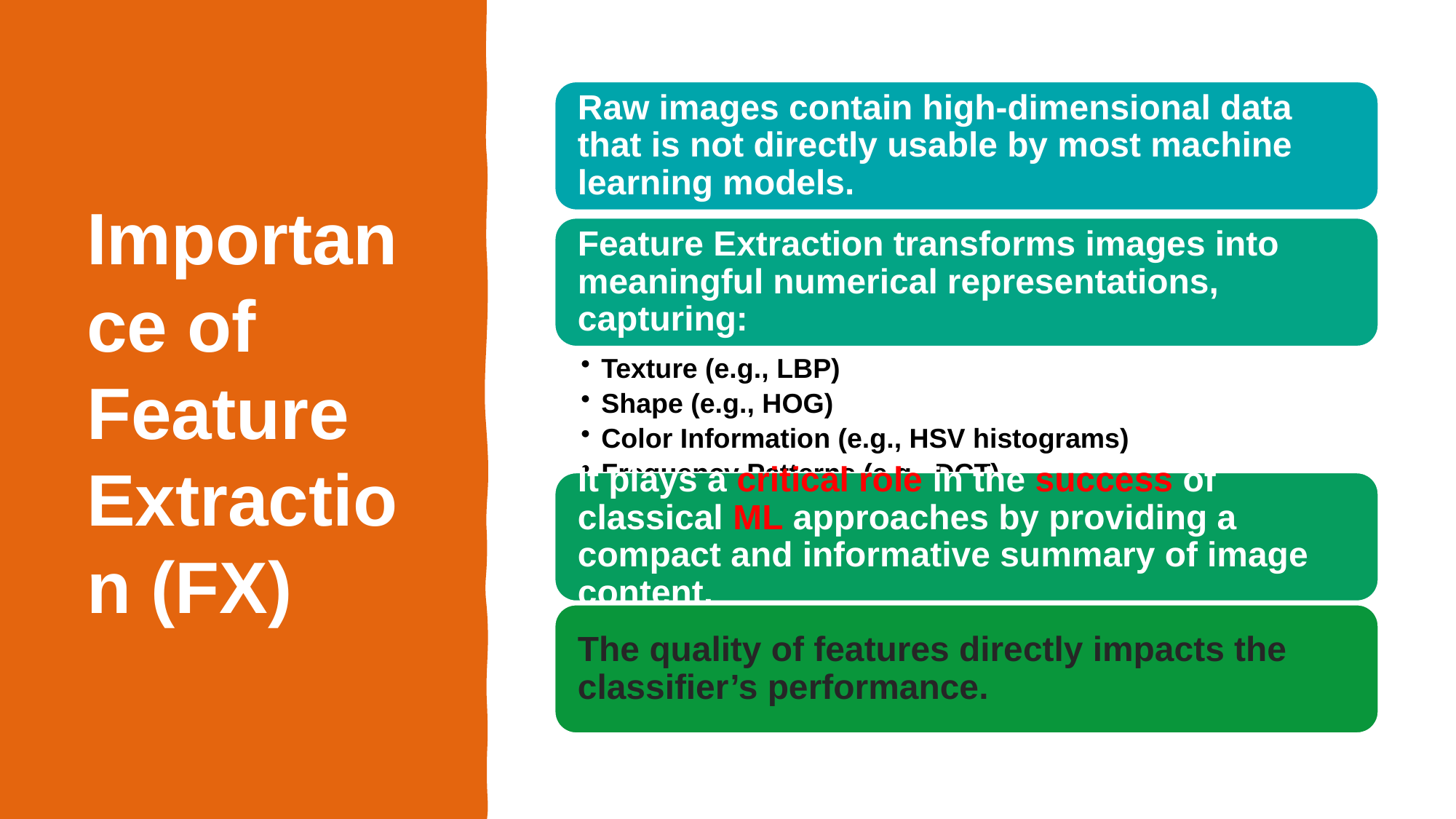

Raw images contain high-dimensional data that is not directly usable by most machine learning models.
Feature Extraction transforms images into meaningful numerical representations, capturing:
Texture (e.g., LBP)
Shape (e.g., HOG)
Color Information (e.g., HSV histograms)
Frequency Patterns (e.g., DCT)
It plays a critical role in the success of classical ML approaches by providing a compact and informative summary of image content.
The quality of features directly impacts the classifier’s performance.
# Importance of Feature Extraction (FX)